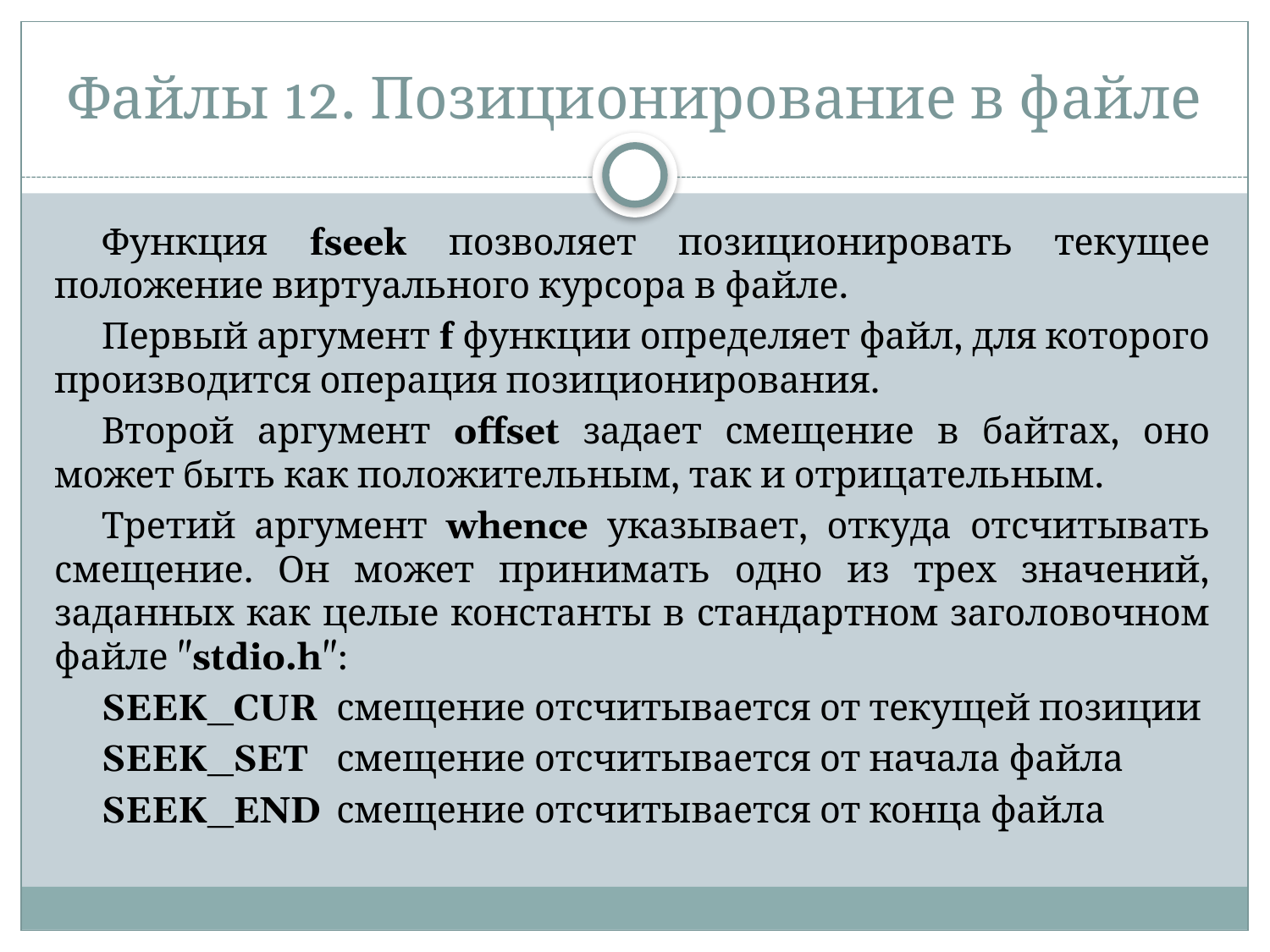

# Файлы 12. Позиционирование в файле
Функция fseek позволяет позиционировать текущее положение виртуального курсора в файле.
Первый аргумент f функции определяет файл, для которого производится операция позиционирования.
Второй аргумент offset задает смещение в байтах, оно может быть как положительным, так и отрицательным.
Третий аргумент whence указывает, откуда отсчитывать смещение. Он может принимать одно из трех значений, заданных как целые константы в стандартном заголовочном файле "stdio.h":
SEEK_CUR	смещение отсчитывается от текущей позиции
SEEK_SET	смещение отсчитывается от начала файла
SEEK_END	смещение отсчитывается от конца файла